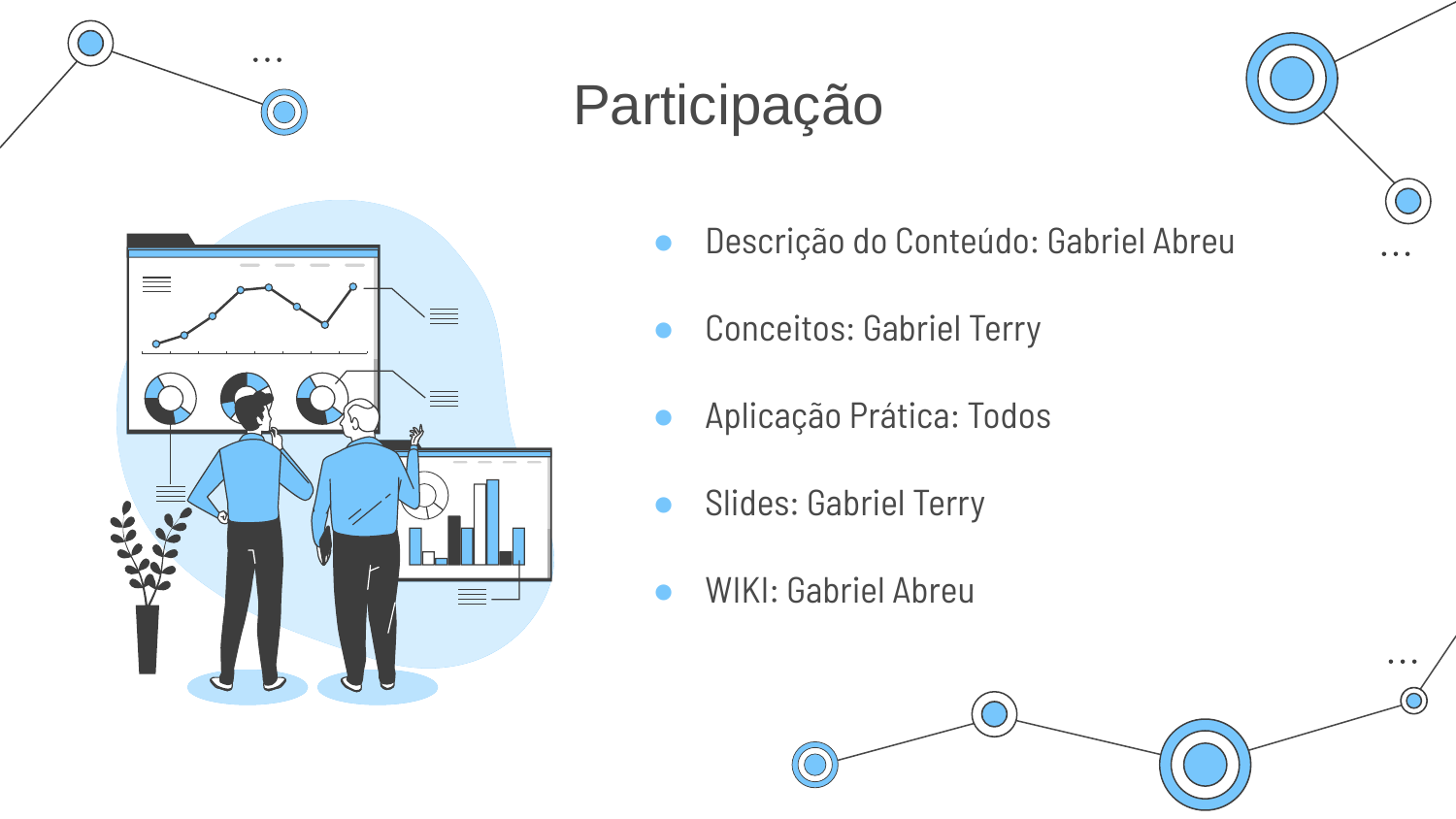

# Participação

Descrição do Conteúdo: Gabriel Abreu

Conceitos: Gabriel Terry

Aplicação Prática: Todos

Slides: Gabriel Terry

WIKI: Gabriel Abreu